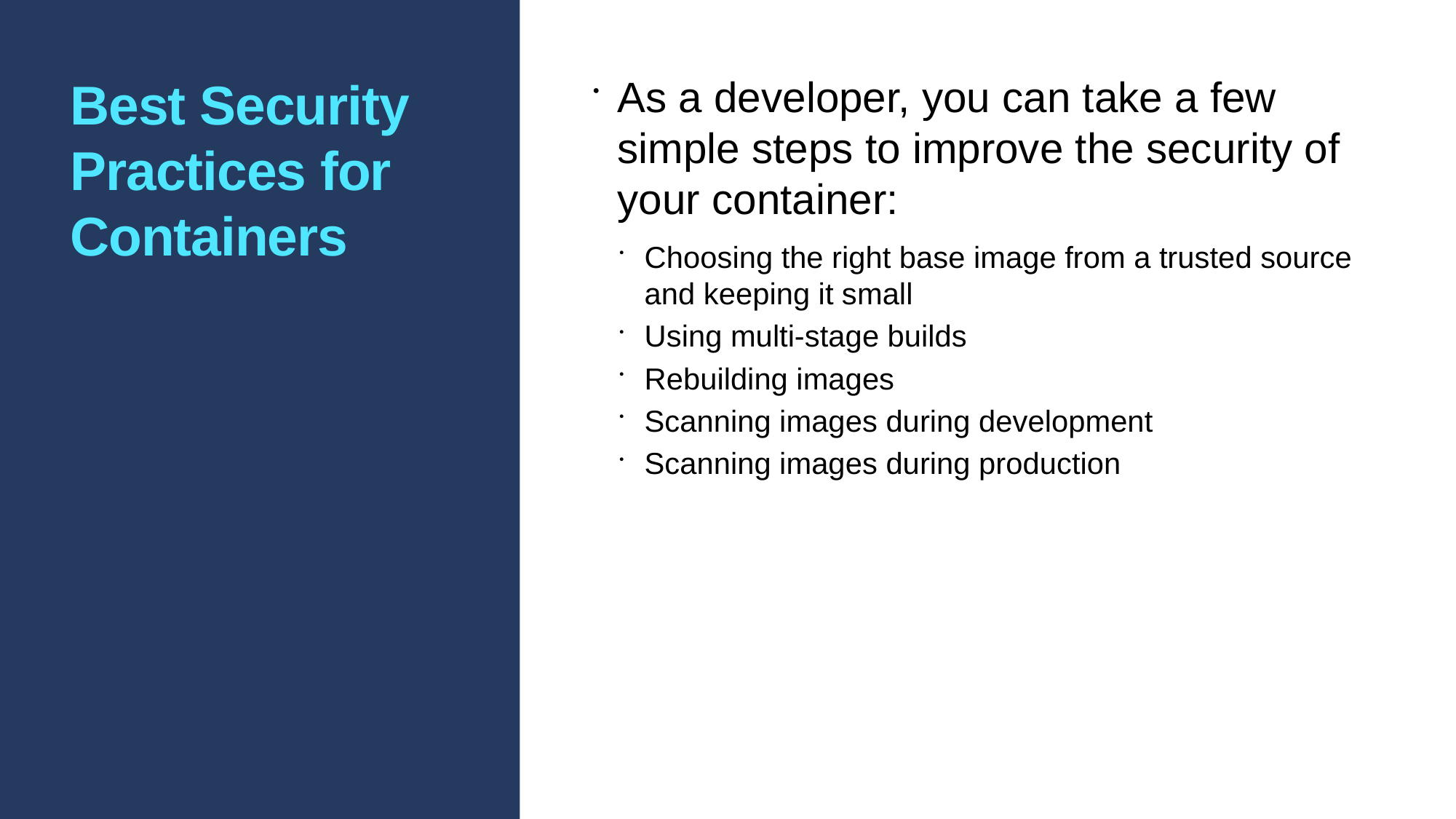

# Best Security Practices for Containers
As a developer, you can take a few simple steps to improve the security of your container:
Choosing the right base image from a trusted source and keeping it small
Using multi-stage builds
Rebuilding images
Scanning images during development
Scanning images during production